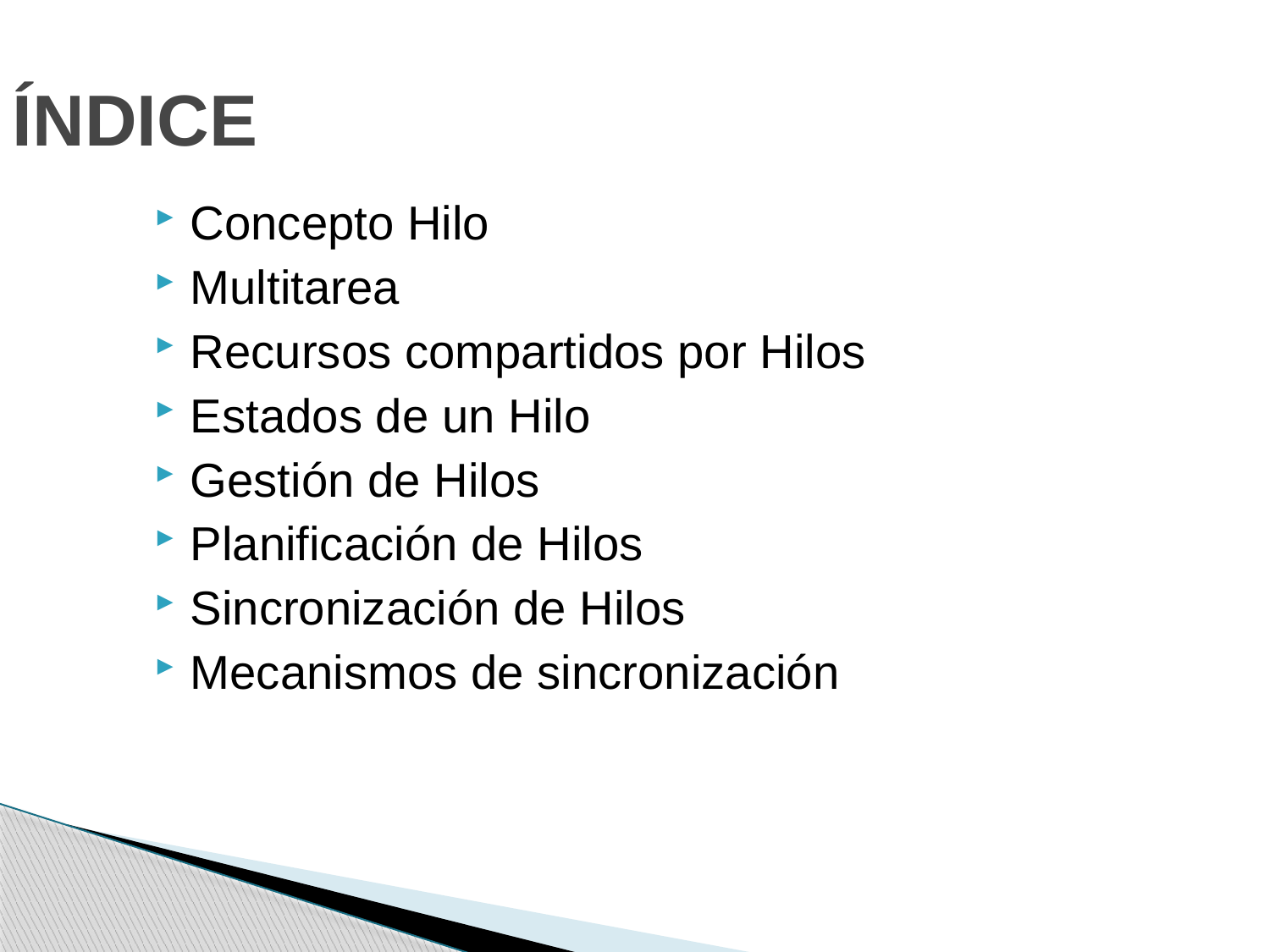

ÍNDICE
Concepto Hilo
Multitarea
Recursos compartidos por Hilos
Estados de un Hilo
Gestión de Hilos
Planificación de Hilos
Sincronización de Hilos
Mecanismos de sincronización